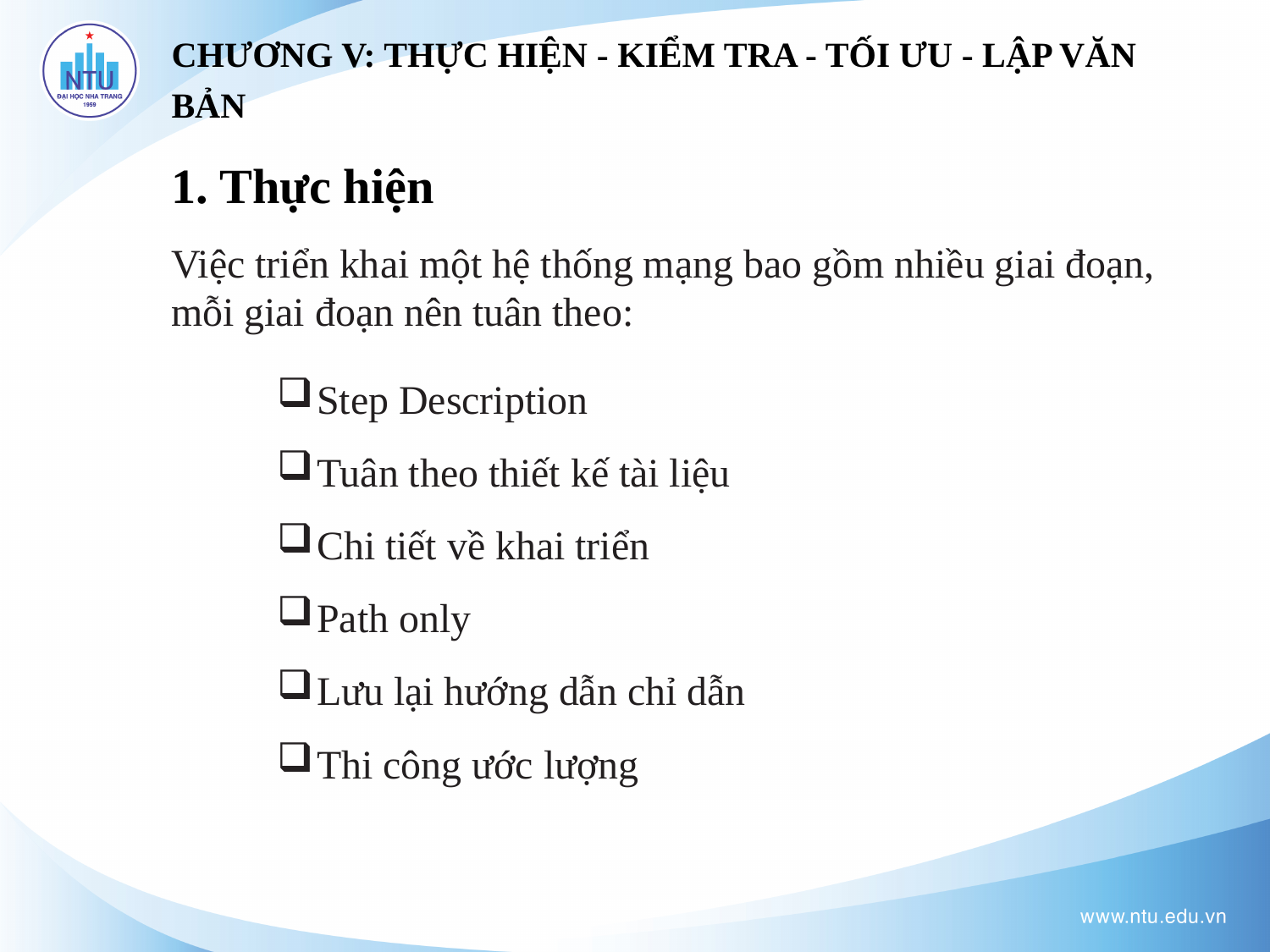

CHƯƠNG V: THỰC HIỆN - KIỂM TRA - TỐI ƯU - LẬP VĂN BẢN
1. Thực hiện

Việc triển khai một hệ thống mạng bao gồm nhiều giai đoạn, mỗi giai đoạn nên tuân theo:

Step Description
Tuân theo thiết kế tài liệu
Chi tiết về khai triển
Path only
Lưu lại hướng dẫn chỉ dẫn
Thi công ước lượng